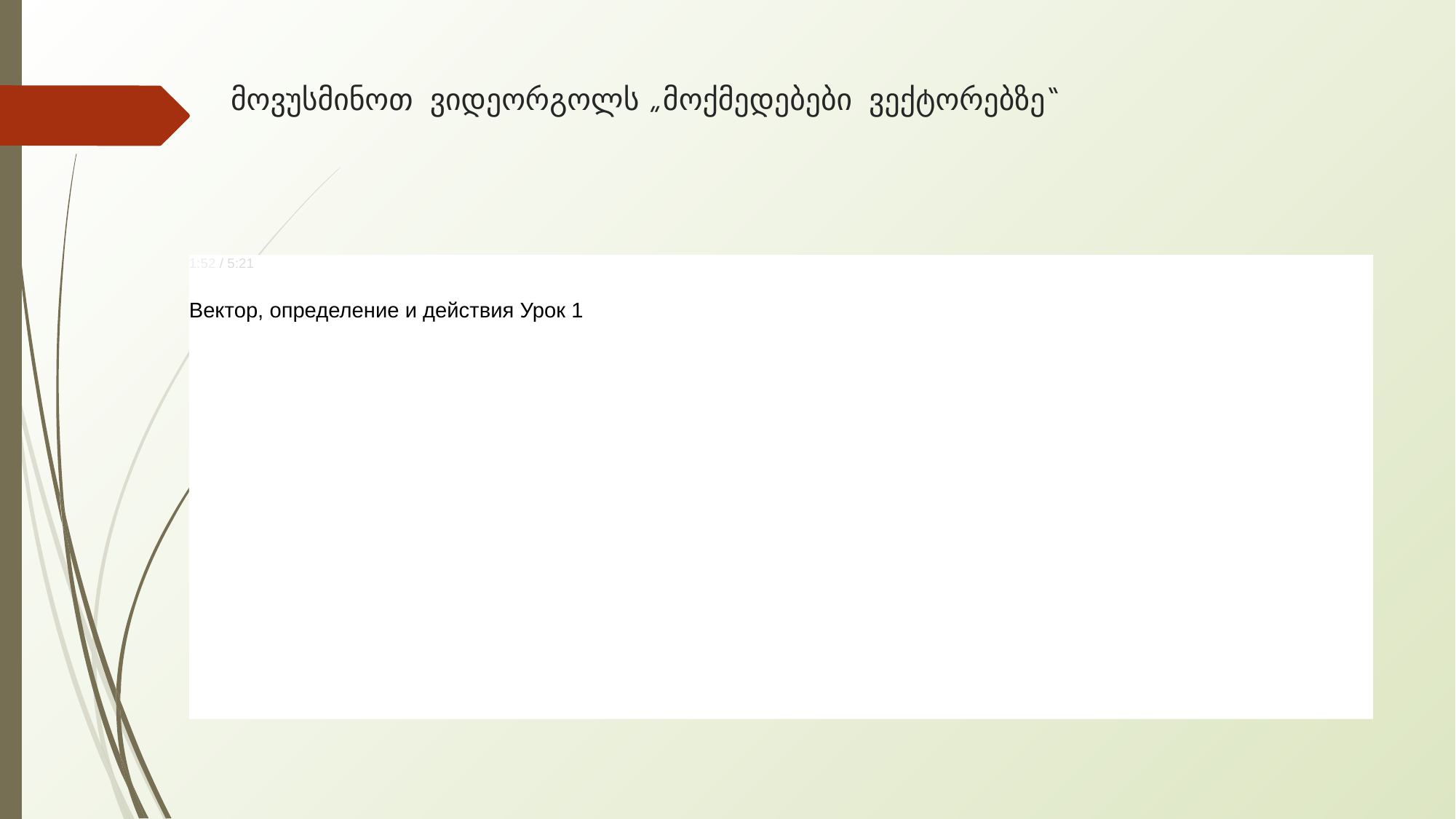

# მოვუსმინოთ  ვიდეორგოლს „მოქმედებები  ვექტორებზე“
1:52 / 5:21

Вектор, определение и действия Урок 1